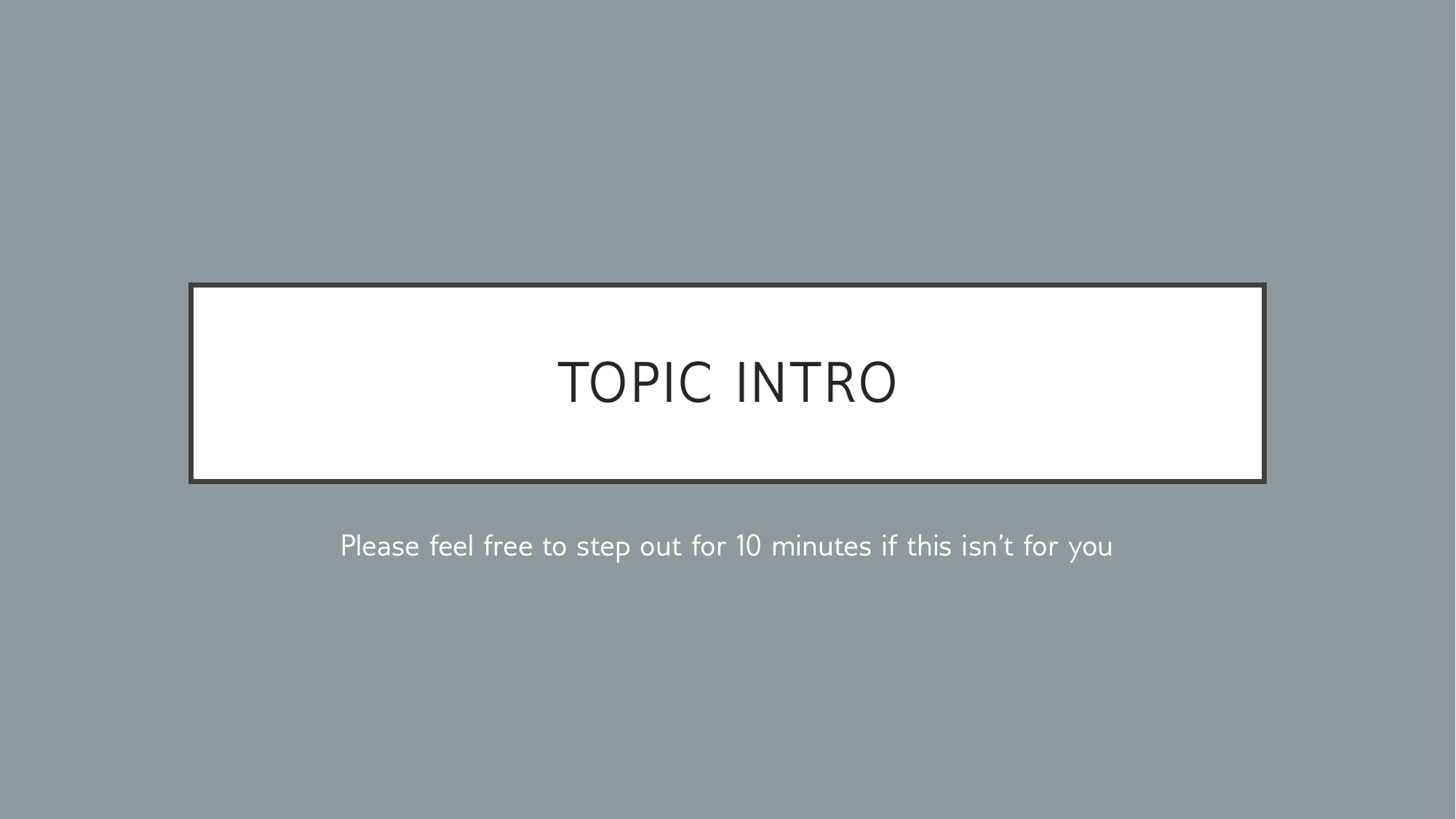

# Topic intro
Please feel free to step out for 10 minutes if this isn’t for you